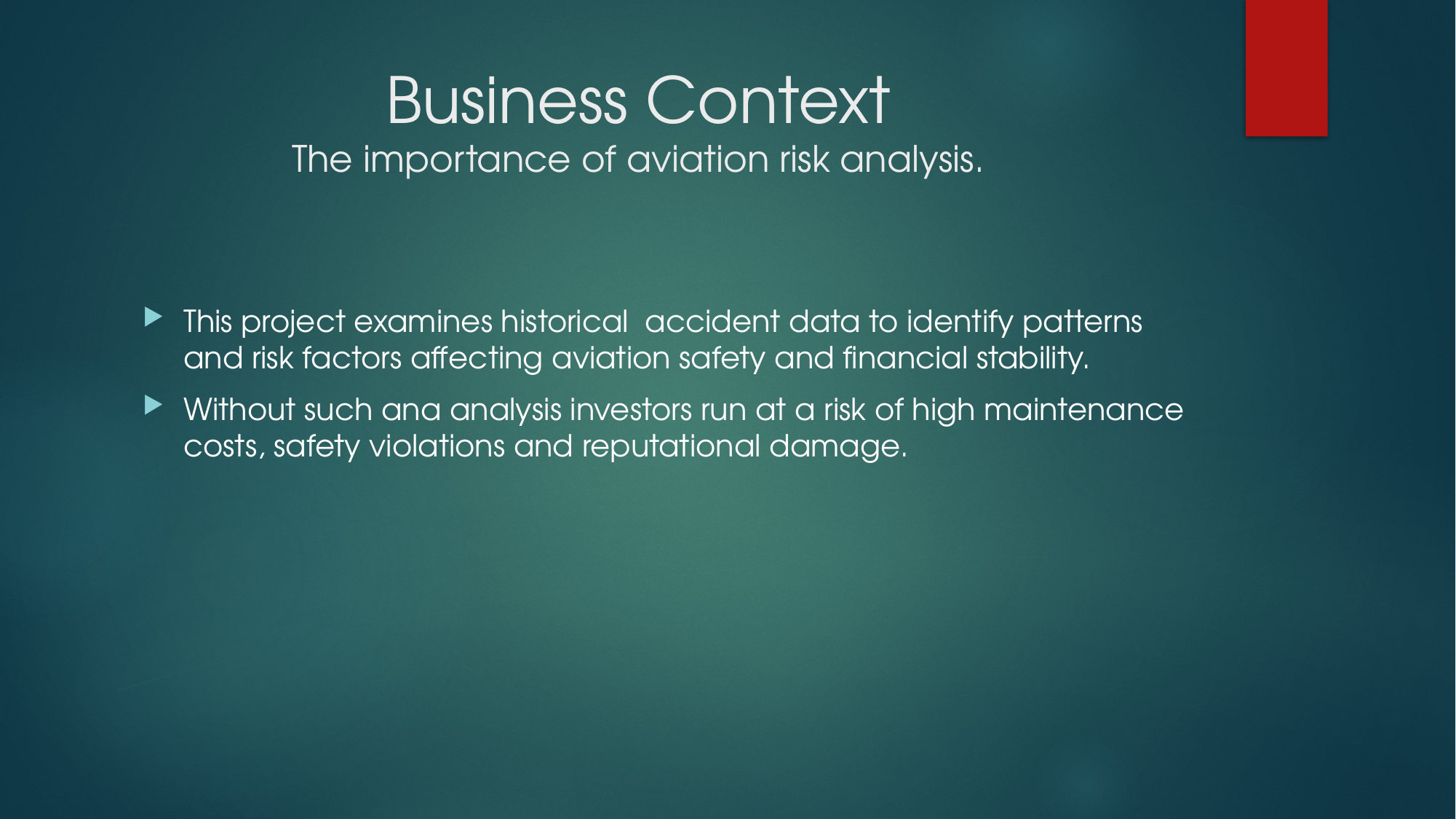

# Business Context The importance of aviation risk analysis.

This project examines historical  accident data to identify patterns and risk factors affecting aviation safety and financial stability.
Without such ana analysis investors run at a risk of high maintenance costs, safety violations and reputational damage.